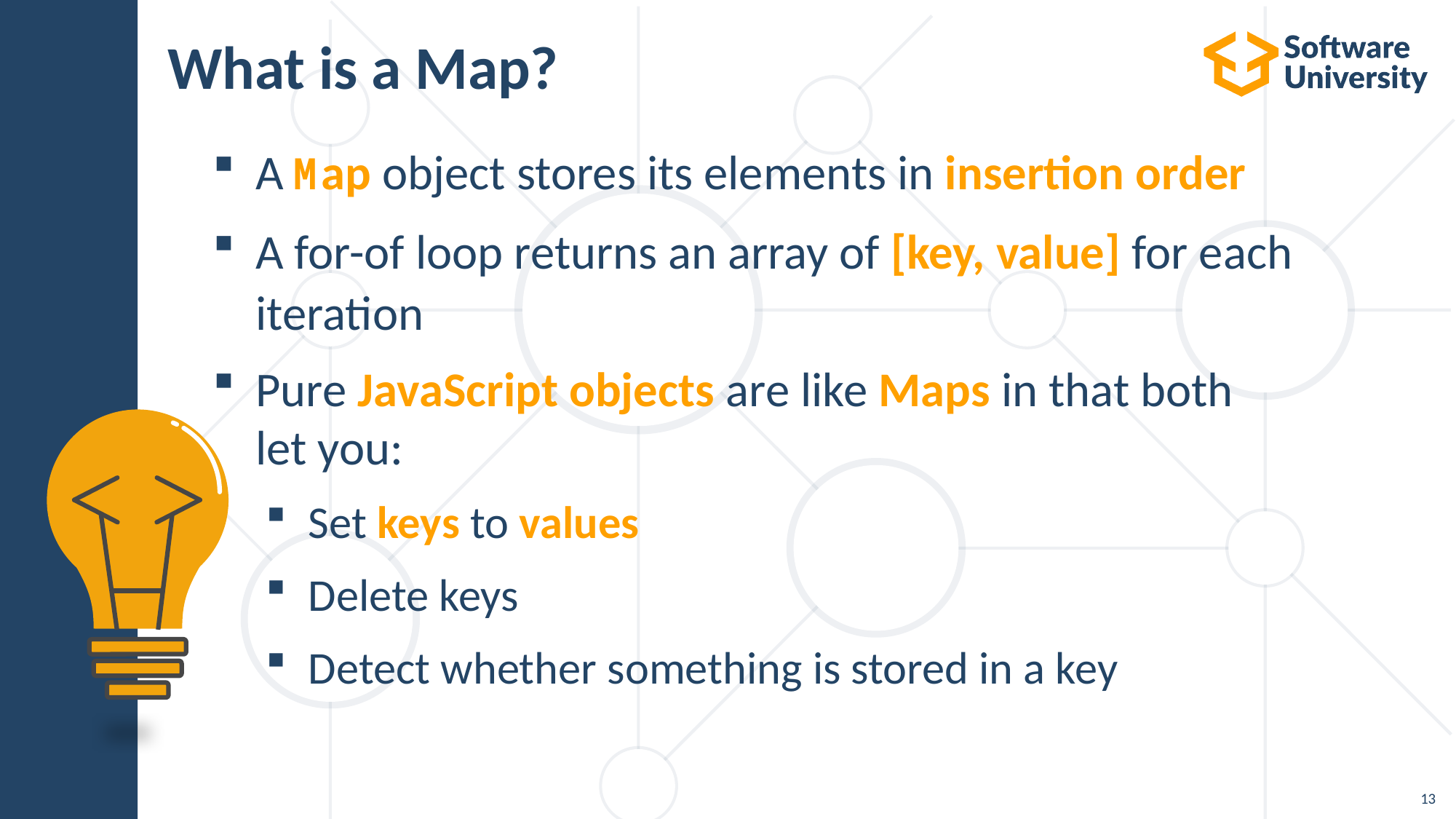

# What is a Map?
A Map object stores its elements in insertion order
A for-of loop returns an array of [key, value] for each
iteration
Pure JavaScript objects are like Maps in that both
let you:
Set keys to values
Delete keys
Detect whether something is stored in a key
13